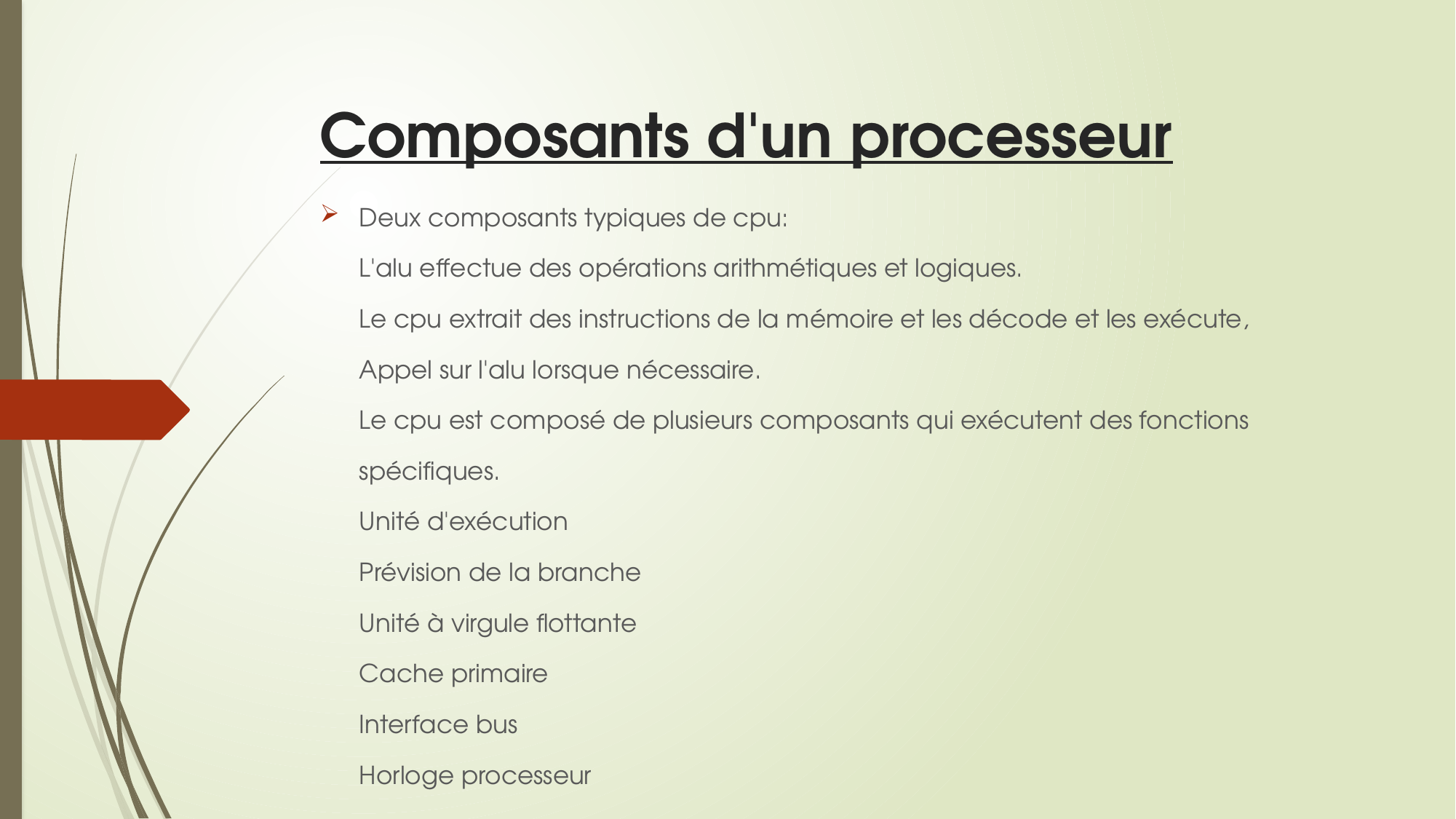

# Composants d'un processeur
Deux composants typiques de cpu:
L'alu effectue des opérations arithmétiques et logiques.
Le cpu extrait des instructions de la mémoire et les décode et les exécute,
Appel sur l'alu lorsque nécessaire.
Le cpu est composé de plusieurs composants qui exécutent des fonctions spécifiques.
Unité d'exécution
Prévision de la branche
Unité à virgule flottante
Cache primaire
Interface bus
Horloge processeur